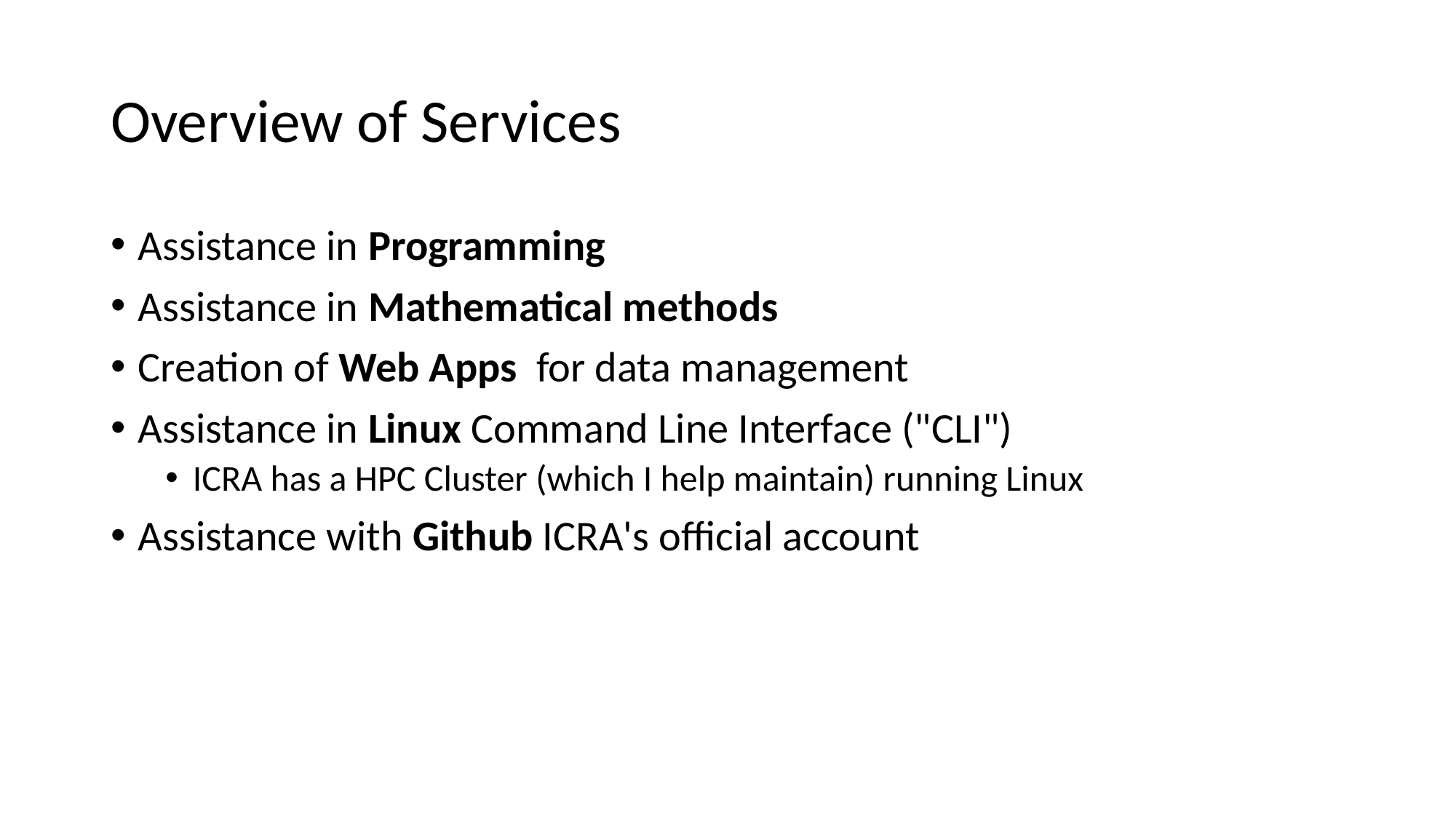

# Overview of Services
Assistance in Programming
Assistance in Mathematical methods
Creation of Web Apps  for data management
Assistance in Linux Command Line Interface ("CLI")
ICRA has a HPC Cluster (which I help maintain) running Linux
Assistance with Github ICRA's official account